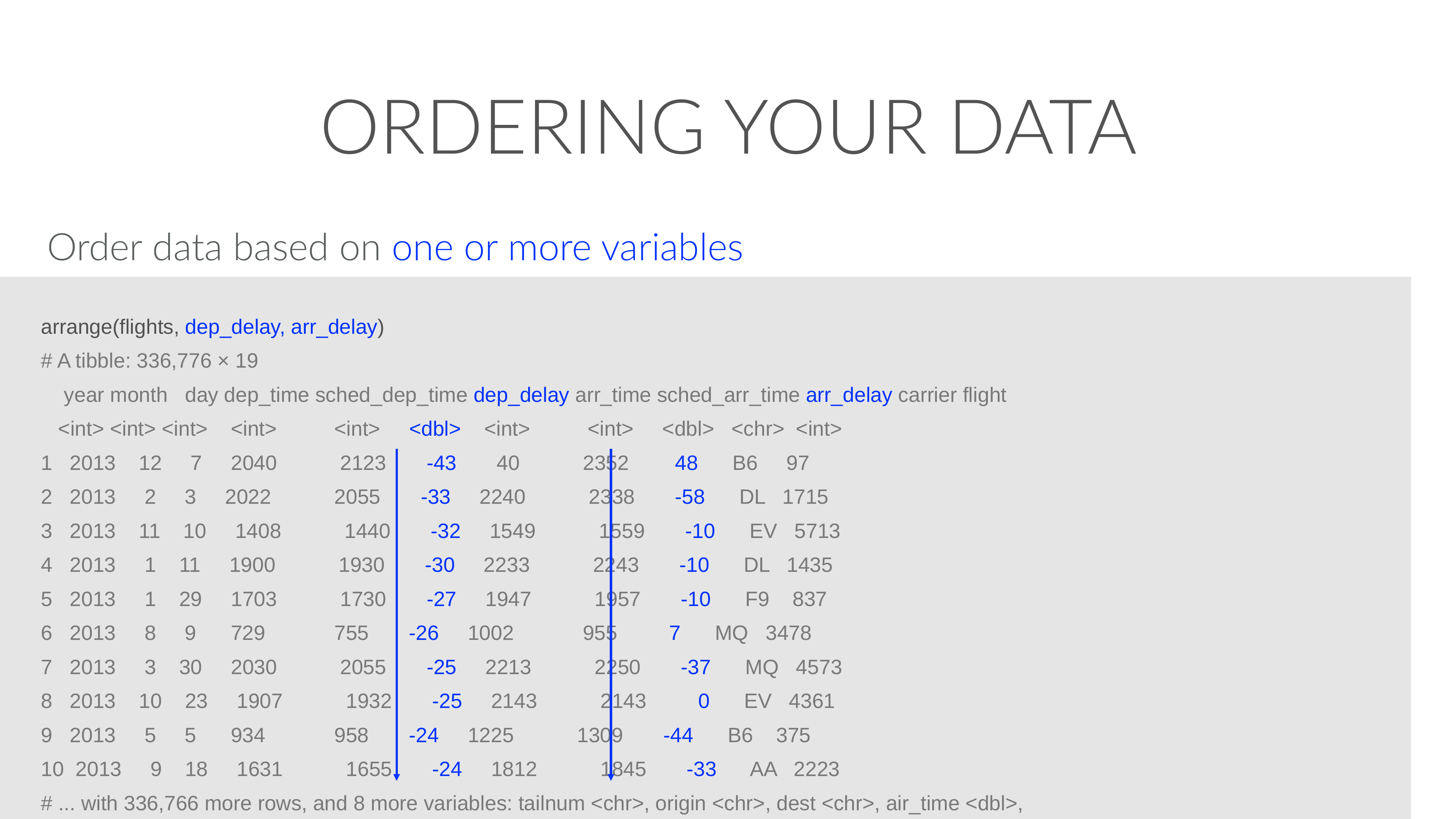

# ordering your data
Order data based on one or more variables
arrange(flights, dep_delay, arr_delay)
# A tibble: 336,776 × 19
    year month   day dep_time sched_dep_time dep_delay arr_time sched_arr_time arr_delay carrier flight
   <int> <int> <int>    <int>          <int>     <dbl>    <int>          <int>     <dbl>   <chr>  <int>
1   2013    12     7     2040           2123       -43       40           2352        48      B6     97
2   2013     2     3     2022           2055       -33     2240           2338       -58      DL   1715
3   2013    11    10     1408           1440       -32     1549           1559       -10      EV   5713
4   2013     1    11     1900           1930       -30     2233           2243       -10      DL   1435
5   2013     1    29     1703           1730       -27     1947           1957       -10      F9    837
6   2013     8     9      729            755       -26     1002            955         7      MQ   3478
7   2013     3    30     2030           2055       -25     2213           2250       -37      MQ   4573
8   2013    10    23     1907           1932       -25     2143           2143         0      EV   4361
9   2013     5     5      934            958       -24     1225           1309       -44      B6    375
10  2013     9    18     1631           1655       -24     1812           1845       -33      AA   2223
# ... with 336,766 more rows, and 8 more variables: tailnum <chr>, origin <chr>, dest <chr>, air_time <dbl>,
#   distance <dbl>, hour <dbl>, minute <dbl>, time_hour <dttm>